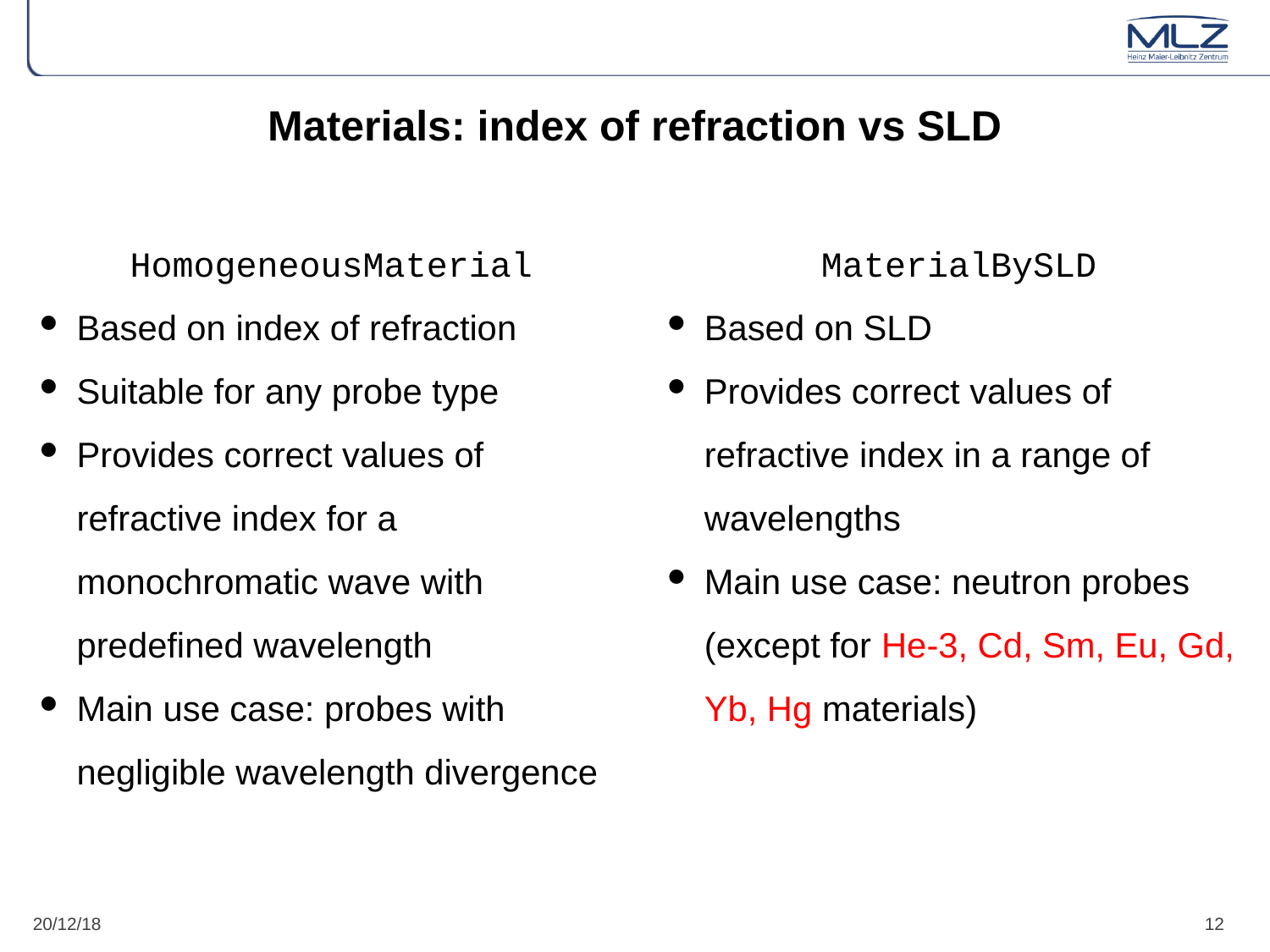

Materials: index of refraction vs SLD
HomogeneousMaterial
Based on index of refraction
Suitable for any probe type
Provides correct values of refractive index for a monochromatic wave with predefined wavelength
Main use case: probes with negligible wavelength divergence
MaterialBySLD
Based on SLD
Provides correct values of refractive index in a range of wavelengths
Main use case: neutron probes (except for He-3, Cd, Sm, Eu, Gd, Yb, Hg materials)
20/12/18

12